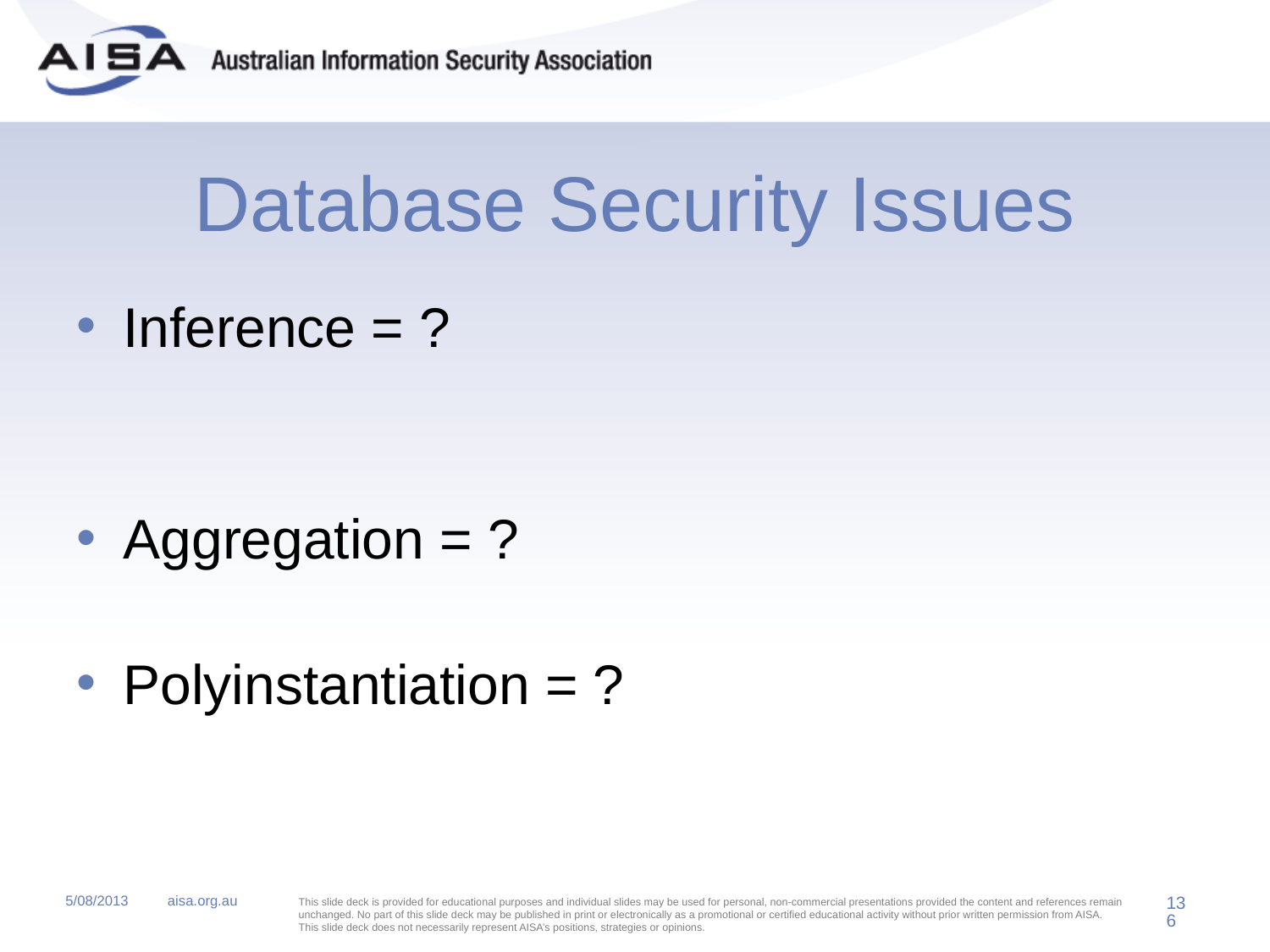

# Database Security Issues
Inference = ?
Aggregation = ?
Polyinstantiation = ?